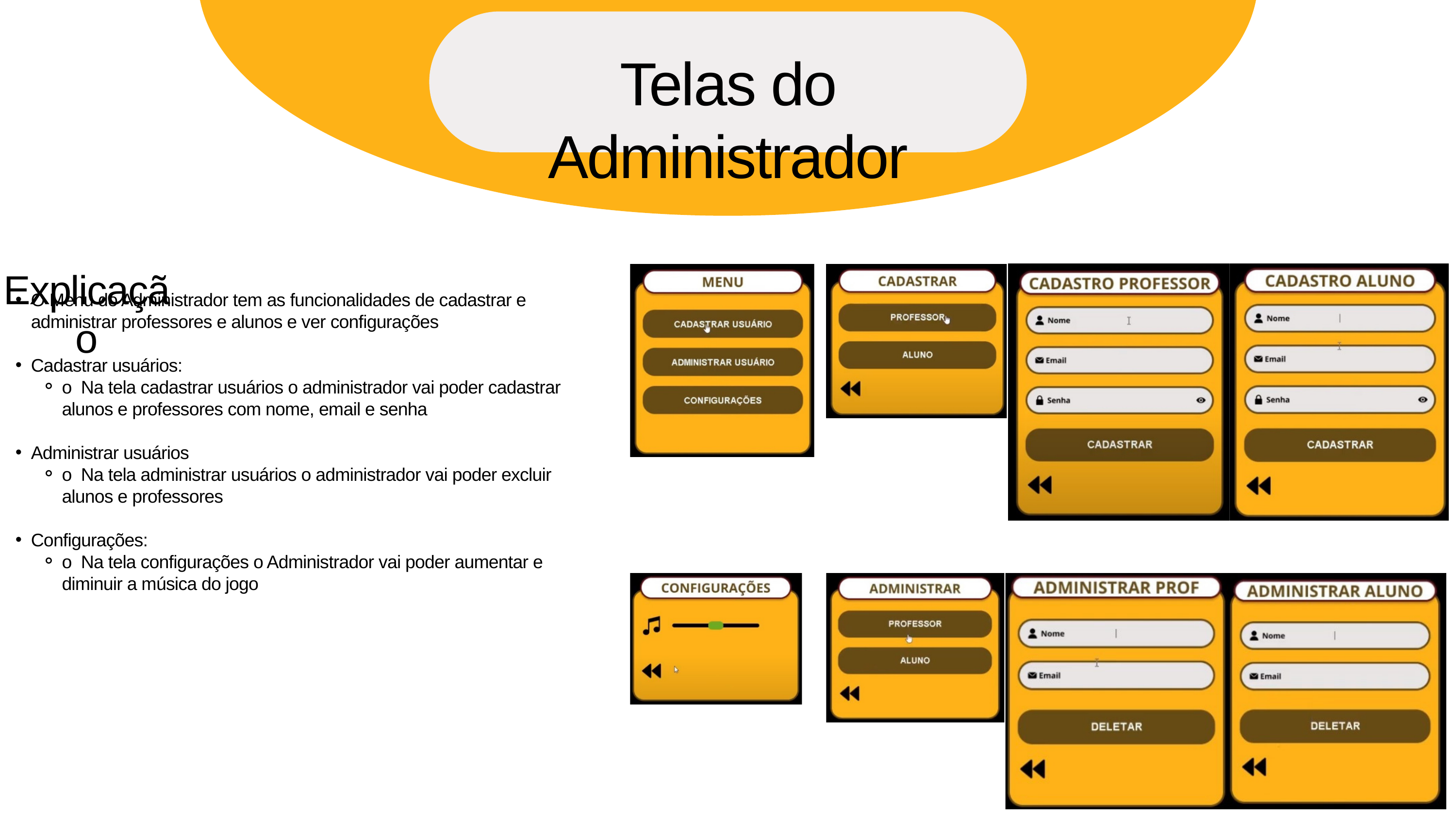

Telas do Administrador
  Explicação

O Menu do Administrador tem as funcionalidades de cadastrar e administrar professores e alunos e ver configurações

Cadastrar usuários:
o  Na tela cadastrar usuários o administrador vai poder cadastrar alunos e professores com nome, email e senha

Administrar usuários
o  Na tela administrar usuários o administrador vai poder excluir alunos e professores

Configurações:
o  Na tela configurações o Administrador vai poder aumentar e diminuir a música do jogo